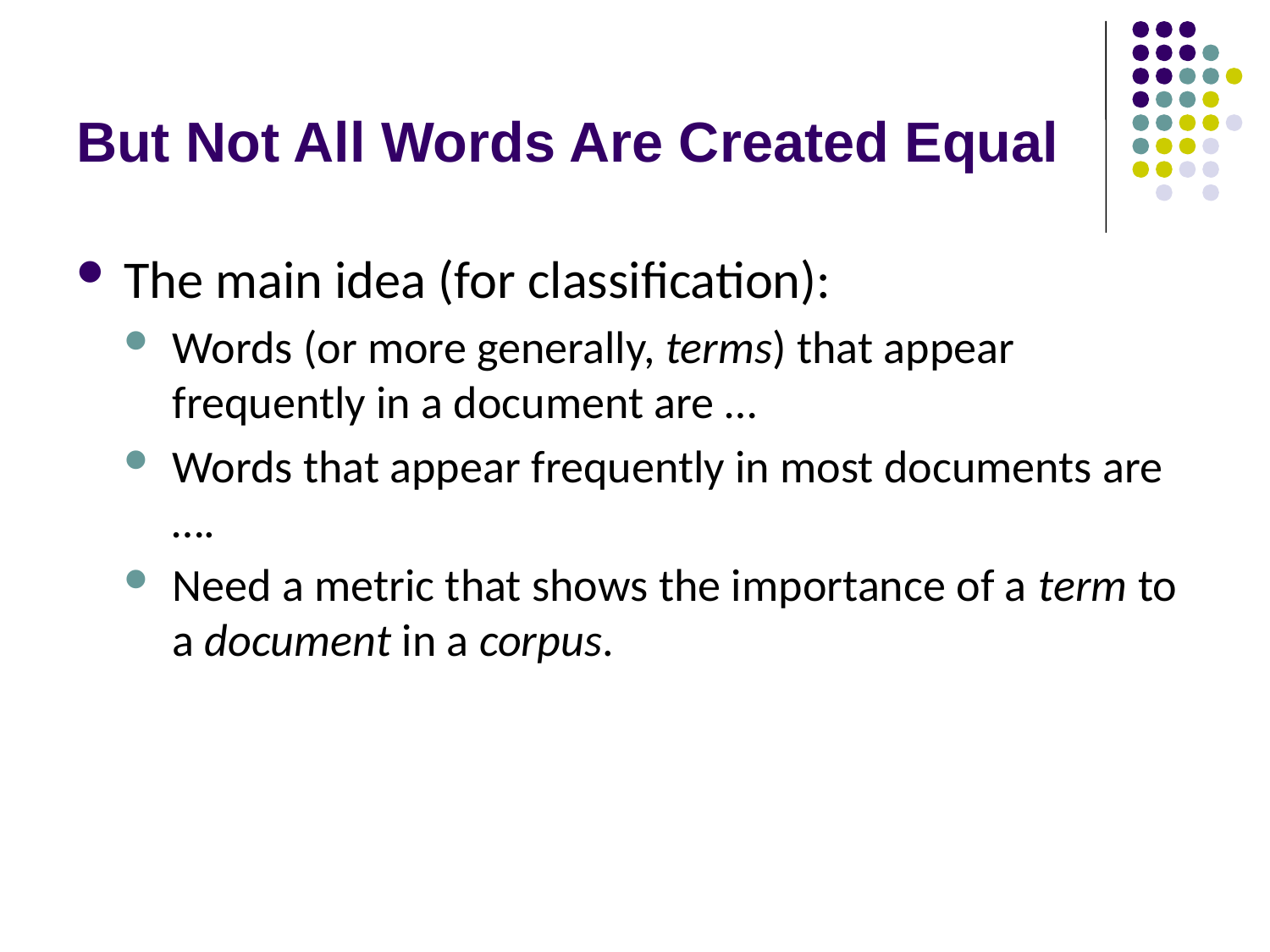

# But Not All Words Are Created Equal
The main idea (for classification):
Words (or more generally, terms) that appear frequently in a document are …
Words that appear frequently in most documents are ….
Need a metric that shows the importance of a term to a document in a corpus.